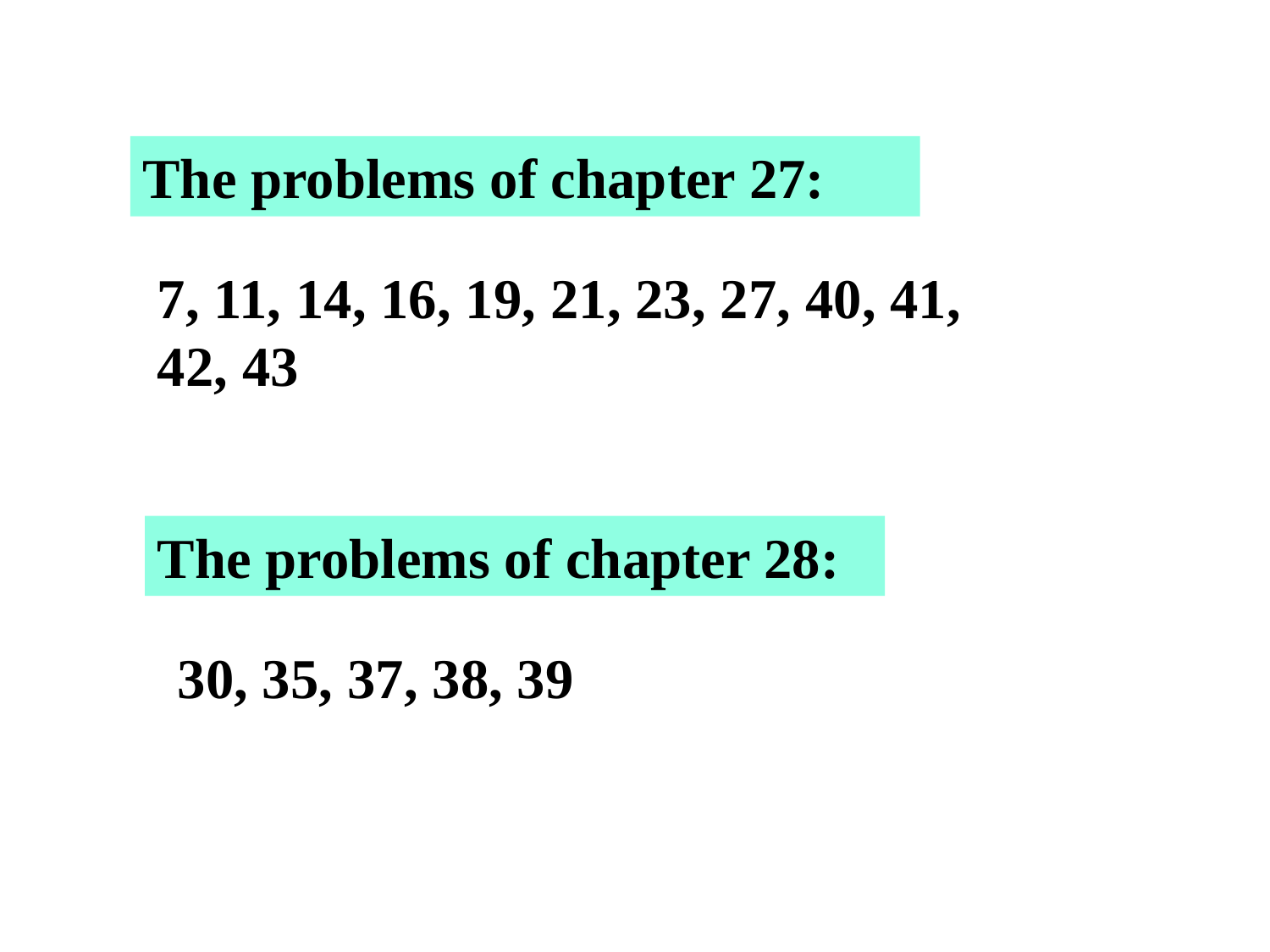

The problems of chapter 27:
7, 11, 14, 16, 19, 21, 23, 27, 40, 41, 42, 43
The problems of chapter 28:
30, 35, 37, 38, 39